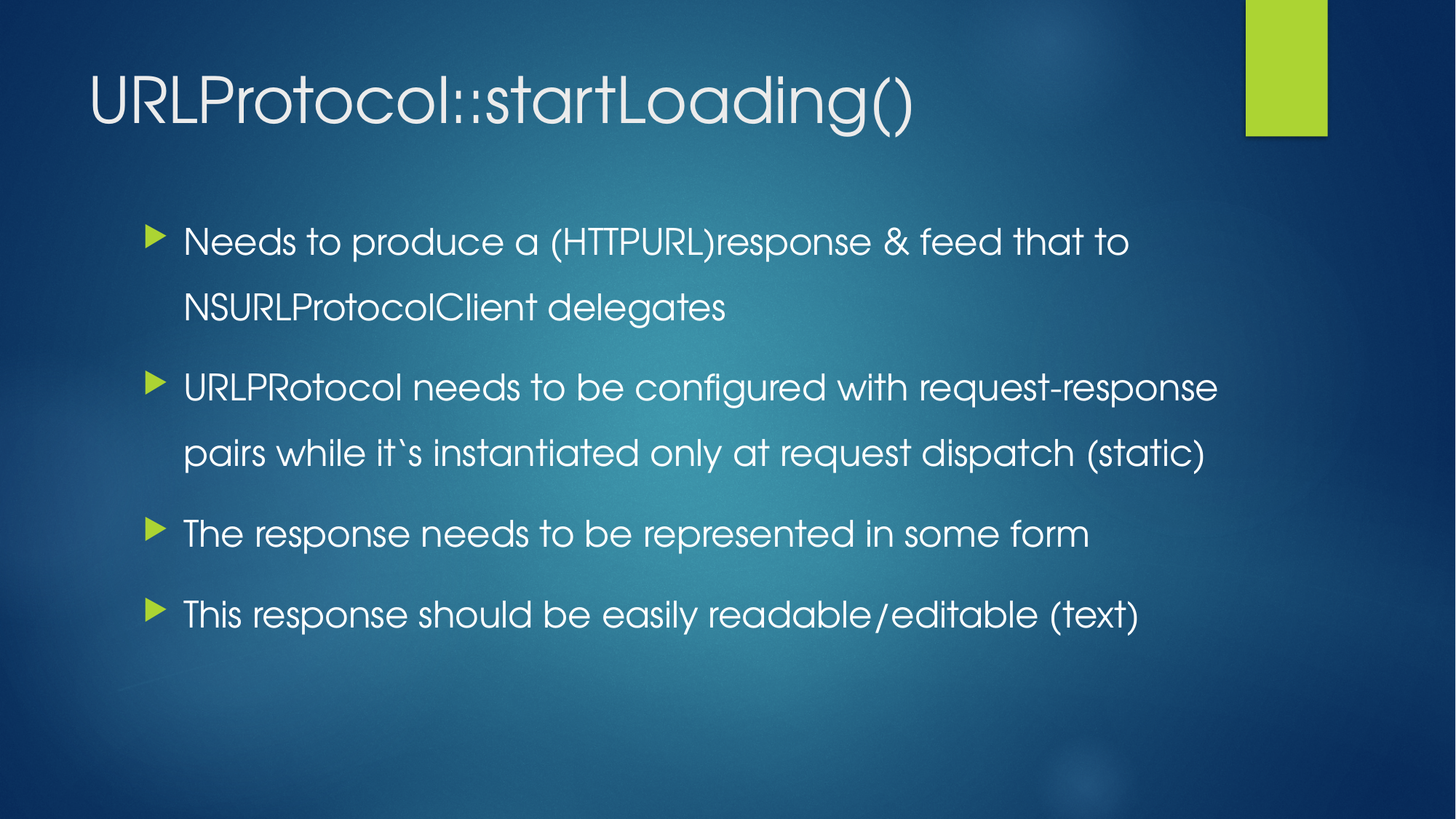

# URLProtocol::startLoading()
Needs to produce a (HTTPURL)response & feed that to NSURLProtocolClient delegates
URLPRotocol needs to be configured with request-response pairs while it‘s instantiated only at request dispatch (static)
The response needs to be represented in some form
This response should be easily readable/editable (text)